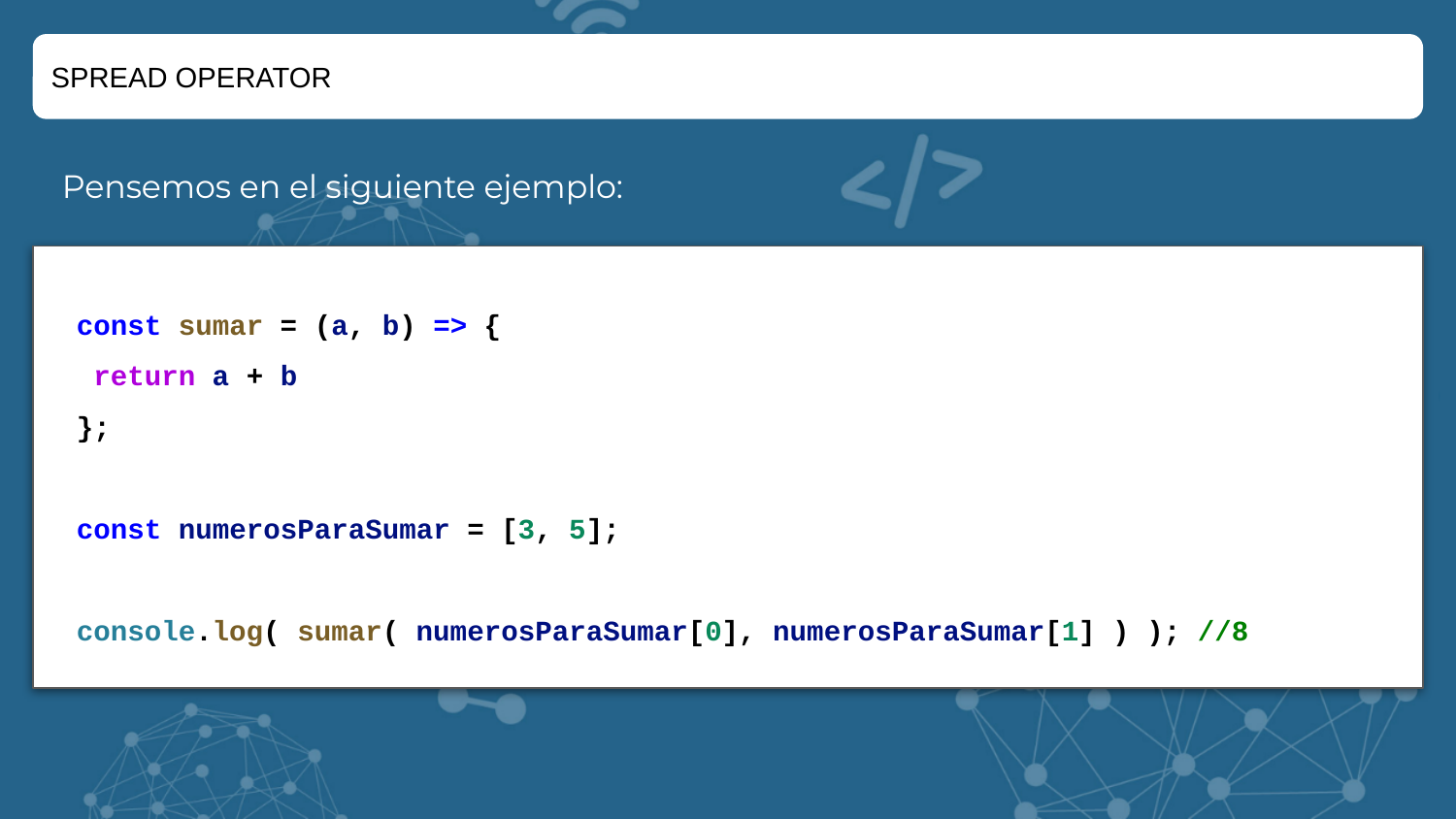

SPREAD OPERATOR
Pensemos en el siguiente ejemplo:
const sumar = (a, b) => {
 return a + b
};

const numerosParaSumar = [3, 5];

console.log( sumar( numerosParaSumar[0], numerosParaSumar[1] ) ); //8